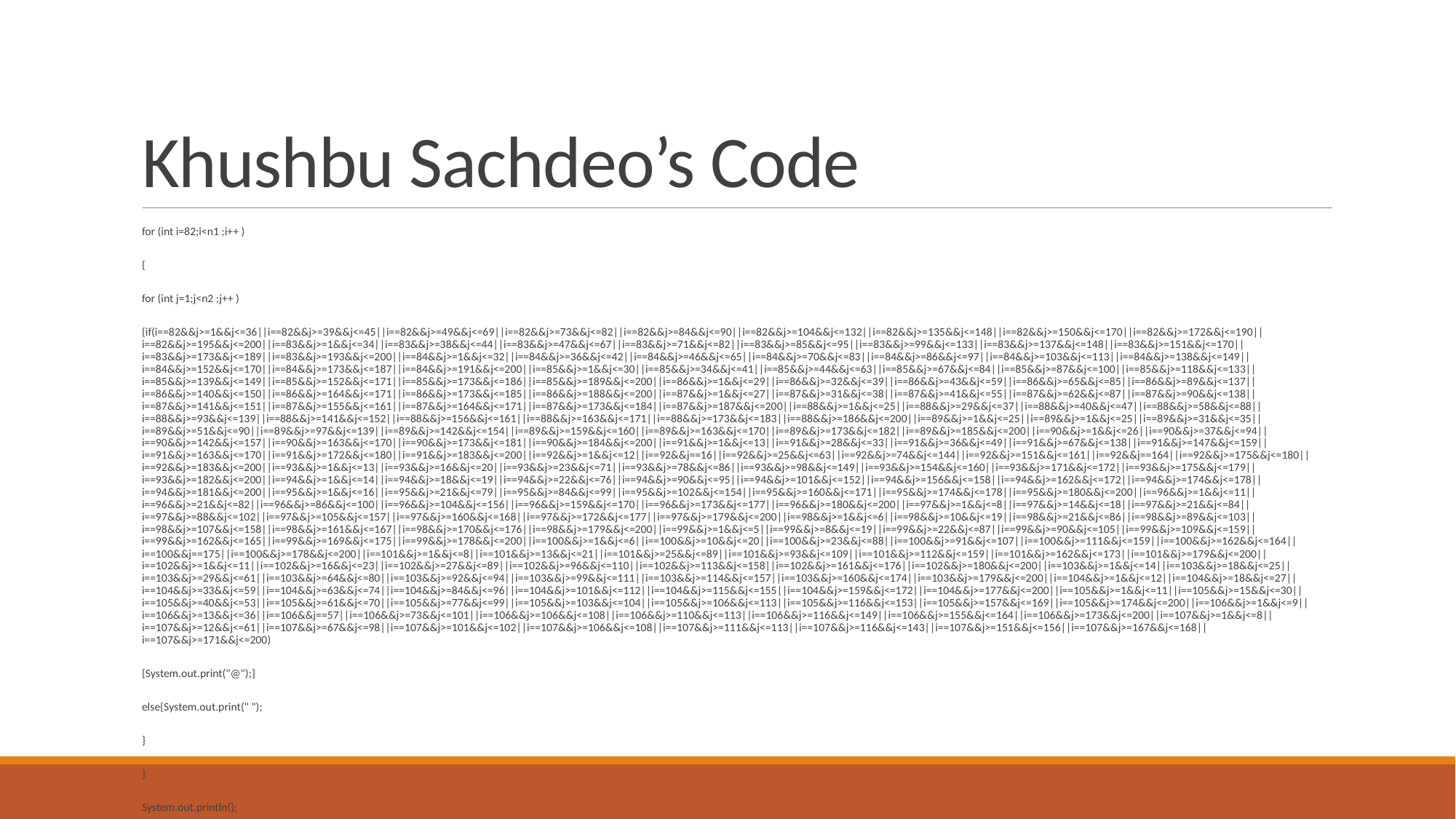

# Khushbu Sachdeo’s Code
for (int i=82;i<n1 ;i++ )
{
for (int j=1;j<n2 ;j++ )
{if(i==82&&j>=1&&j<=36||i==82&&j>=39&&j<=45||i==82&&j>=49&&j<=69||i==82&&j>=73&&j<=82||i==82&&j>=84&&j<=90||i==82&&j>=104&&j<=132||i==82&&j>=135&&j<=148||i==82&&j>=150&&j<=170||i==82&&j>=172&&j<=190||i==82&&j>=195&&j<=200||i==83&&j>=1&&j<=34||i==83&&j>=38&&j<=44||i==83&&j>=47&&j<=67||i==83&&j>=71&&j<=82||i==83&&j>=85&&j<=95||i==83&&j>=99&&j<=133||i==83&&j>=137&&j<=148||i==83&&j>=151&&j<=170||i==83&&j>=173&&j<=189||i==83&&j>=193&&j<=200||i==84&&j>=1&&j<=32||i==84&&j>=36&&j<=42||i==84&&j>=46&&j<=65||i==84&&j>=70&&j<=83||i==84&&j>=86&&j<=97||i==84&&j>=103&&j<=113||i==84&&j>=138&&j<=149||i==84&&j>=152&&j<=170||i==84&&j>=173&&j<=187||i==84&&j>=191&&j<=200||i==85&&j>=1&&j<=30||i==85&&j>=34&&j<=41||i==85&&j>=44&&j<=63||i==85&&j>=67&&j<=84||i==85&&j>=87&&j<=100||i==85&&j>=118&&j<=133||i==85&&j>=139&&j<=149||i==85&&j>=152&&j<=171||i==85&&j>=173&&j<=186||i==85&&j>=189&&j<=200||i==86&&j>=1&&j<=29||i==86&&j>=32&&j<=39||i==86&&j>=43&&j<=59||i==86&&j>=65&&j<=85||i==86&&j>=89&&j<=137||i==86&&j>=140&&j<=150||i==86&&j>=164&&j<=171||i==86&&j>=173&&j<=185||i==86&&j>=188&&j<=200||i==87&&j>=1&&j<=27||i==87&&j>=31&&j<=38||i==87&&j>=41&&j<=55||i==87&&j>=62&&j<=87||i==87&&j>=90&&j<=138||i==87&&j>=141&&j<=151||i==87&&j>=155&&j<=161||i==87&&j>=164&&j<=171||i==87&&j>=173&&j<=184||i==87&&j>=187&&j<=200||i==88&&j>=1&&j<=25||i==88&&j>=29&&j<=37||i==88&&j>=40&&j<=47||i==88&&j>=58&&j<=88||i==88&&j>=93&&j<=139||i==88&&j>=141&&j<=152||i==88&&j>=156&&j<=161||i==88&&j>=163&&j<=171||i==88&&j>=173&&j<=183||i==88&&j>=186&&j<=200||i==89&&j>=1&&j<=25||i==89&&j>=1&&j<=25||i==89&&j>=31&&j<=35||i==89&&j>=51&&j<=90||i==89&&j>=97&&j<=139||i==89&&j>=142&&j<=154||i==89&&j>=159&&j<=160||i==89&&j>=163&&j<=170||i==89&&j>=173&&j<=182||i==89&&j>=185&&j<=200||i==90&&j>=1&&j<=26||i==90&&j>=37&&j<=94||i==90&&j>=142&&j<=157||i==90&&j>=163&&j<=170||i==90&&j>=173&&j<=181||i==90&&j>=184&&j<=200||i==91&&j>=1&&j<=13||i==91&&j>=28&&j<=33||i==91&&j>=36&&j<=49||i==91&&j>=67&&j<=138||i==91&&j>=147&&j<=159||i==91&&j>=163&&j<=170||i==91&&j>=172&&j<=180||i==91&&j>=183&&j<=200||i==92&&j>=1&&j<=12||i==92&&j==16||i==92&&j>=25&&j<=63||i==92&&j>=74&&j<=144||i==92&&j>=151&&j<=161||i==92&&j==164||i==92&&j>=175&&j<=180||i==92&&j>=183&&j<=200||i==93&&j>=1&&j<=13||i==93&&j>=16&&j<=20||i==93&&j>=23&&j<=71||i==93&&j>=78&&j<=86||i==93&&j>=98&&j<=149||i==93&&j>=154&&j<=160||i==93&&j>=171&&j<=172||i==93&&j>=175&&j<=179||i==93&&j>=182&&j<=200||i==94&&j>=1&&j<=14||i==94&&j>=18&&j<=19||i==94&&j>=22&&j<=76||i==94&&j>=90&&j<=95||i==94&&j>=101&&j<=152||i==94&&j>=156&&j<=158||i==94&&j>=162&&j<=172||i==94&&j>=174&&j<=178||i==94&&j>=181&&j<=200||i==95&&j>=1&&j<=16||i==95&&j>=21&&j<=79||i==95&&j>=84&&j<=99||i==95&&j>=102&&j<=154||i==95&&j>=160&&j<=171||i==95&&j>=174&&j<=178||i==95&&j>=180&&j<=200||i==96&&j>=1&&j<=11||i==96&&j>=21&&j<=82||i==96&&j>=86&&j<=100||i==96&&j>=104&&j<=156||i==96&&j>=159&&j<=170||i==96&&j>=173&&j<=177||i==96&&j>=180&&j<=200||i==97&&j>=1&&j<=8||i==97&&j>=14&&j<=18||i==97&&j>=21&&j<=84||i==97&&j>=88&&j<=102||i==97&&j>=105&&j<=157||i==97&&j>=160&&j<=168||i==97&&j>=172&&j<=177||i==97&&j>=179&&j<=200||i==98&&j>=1&&j<=6||i==98&&j>=10&&j<=19||i==98&&j>=21&&j<=86||i==98&&j>=89&&j<=103||i==98&&j>=107&&j<=158||i==98&&j>=161&&j<=167||i==98&&j>=170&&j<=176||i==98&&j>=179&&j<=200||i==99&&j>=1&&j<=5||i==99&&j>=8&&j<=19||i==99&&j>=22&&j<=87||i==99&&j>=90&&j<=105||i==99&&j>=109&&j<=159||i==99&&j>=162&&j<=165||i==99&&j>=169&&j<=175||i==99&&j>=178&&j<=200||i==100&&j>=1&&j<=6||i==100&&j>=10&&j<=20||i==100&&j>=23&&j<=88||i==100&&j>=91&&j<=107||i==100&&j>=111&&j<=159||i==100&&j>=162&&j<=164||i==100&&j==175||i==100&&j>=178&&j<=200||i==101&&j>=1&&j<=8||i==101&&j>=13&&j<=21||i==101&&j>=25&&j<=89||i==101&&j>=93&&j<=109||i==101&&j>=112&&j<=159||i==101&&j>=162&&j<=173||i==101&&j>=179&&j<=200||i==102&&j>=1&&j<=11||i==102&&j>=16&&j<=23||i==102&&j>=27&&j<=89||i==102&&j>=96&&j<=110||i==102&&j>=113&&j<=158||i==102&&j>=161&&j<=176||i==102&&j>=180&&j<=200||i==103&&j>=1&&j<=14||i==103&&j>=18&&j<=25||i==103&&j>=29&&j<=61||i==103&&j>=64&&j<=80||i==103&&j>=92&&j<=94||i==103&&j>=99&&j<=111||i==103&&j>=114&&j<=157||i==103&&j>=160&&j<=174||i==103&&j>=179&&j<=200||i==104&&j>=1&&j<=12||i==104&&j>=18&&j<=27||i==104&&j>=33&&j<=59||i==104&&j>=63&&j<=74||i==104&&j>=84&&j<=96||i==104&&j>=101&&j<=112||i==104&&j>=115&&j<=155||i==104&&j>=159&&j<=172||i==104&&j>=177&&j<=200||i==105&&j>=1&&j<=11||i==105&&j>=15&&j<=30||i==105&&j>=40&&j<=53||i==105&&j>=61&&j<=70||i==105&&j>=77&&j<=99||i==105&&j>=103&&j<=104||i==105&&j>=106&&j<=113||i==105&&j>=116&&j<=153||i==105&&j>=157&&j<=169||i==105&&j>=174&&j<=200||i==106&&j>=1&&j<=9||i==106&&j>=13&&j<=36||i==106&&j==57||i==106&&j>=73&&j<=101||i==106&&j>=106&&j<=108||i==106&&j>=110&&j<=113||i==106&&j>=116&&j<=149||i==106&&j>=155&&j<=164||i==106&&j>=173&&j<=200||i==107&&j>=1&&j<=8||i==107&&j>=12&&j<=61||i==107&&j>=67&&j<=98||i==107&&j>=101&&j<=102||i==107&&j>=106&&j<=108||i==107&&j>=111&&j<=113||i==107&&j>=116&&j<=143||i==107&&j>=151&&j<=156||i==107&&j>=167&&j<=168||i==107&&j>=171&&j<=200)
{System.out.print("@");}
else{System.out.print(" ");
}
}
System.out.println();
}